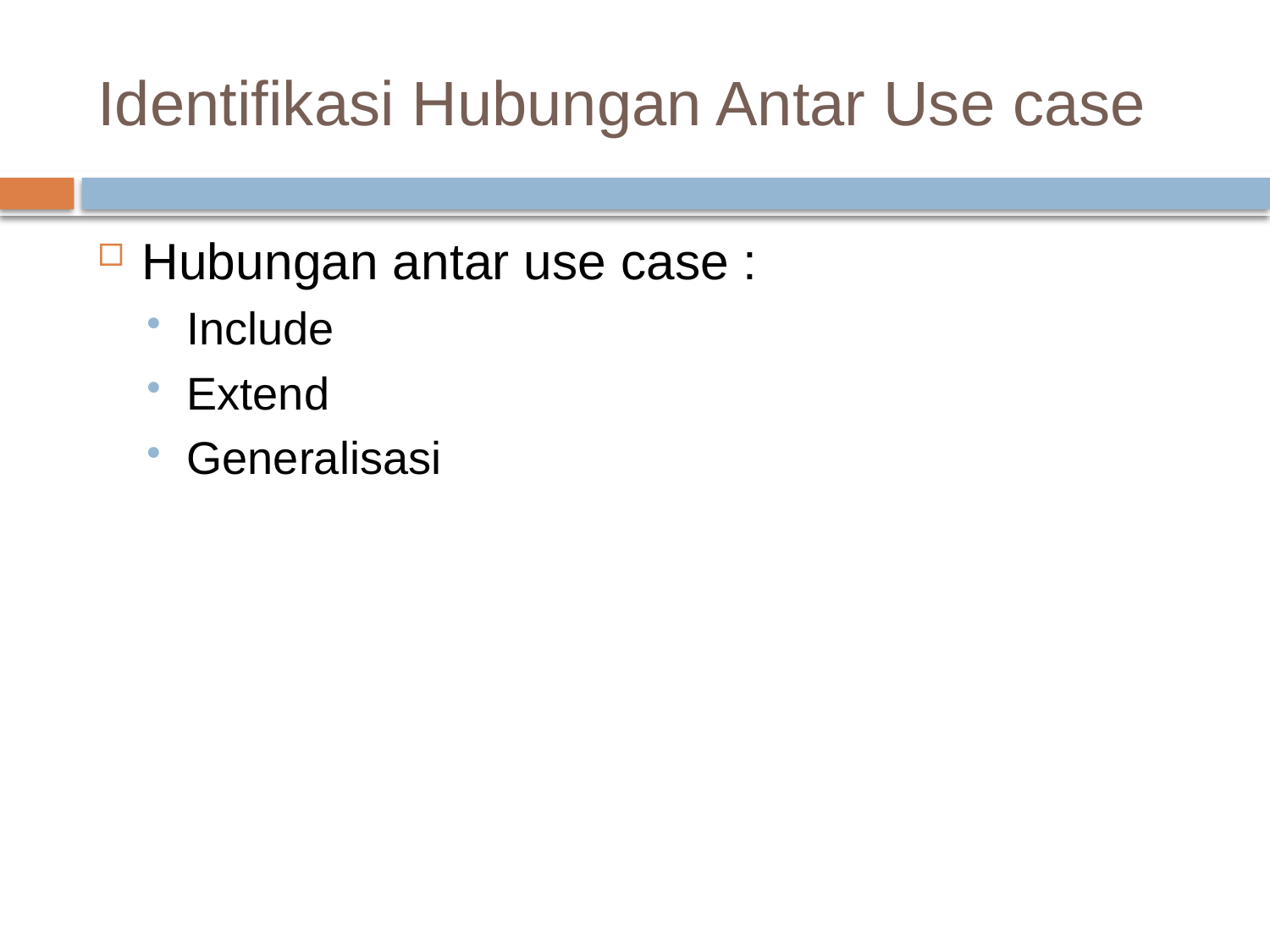

# Identifikasi Hubungan Antar Use case
Hubungan antar use case :
Include
Extend
Generalisasi